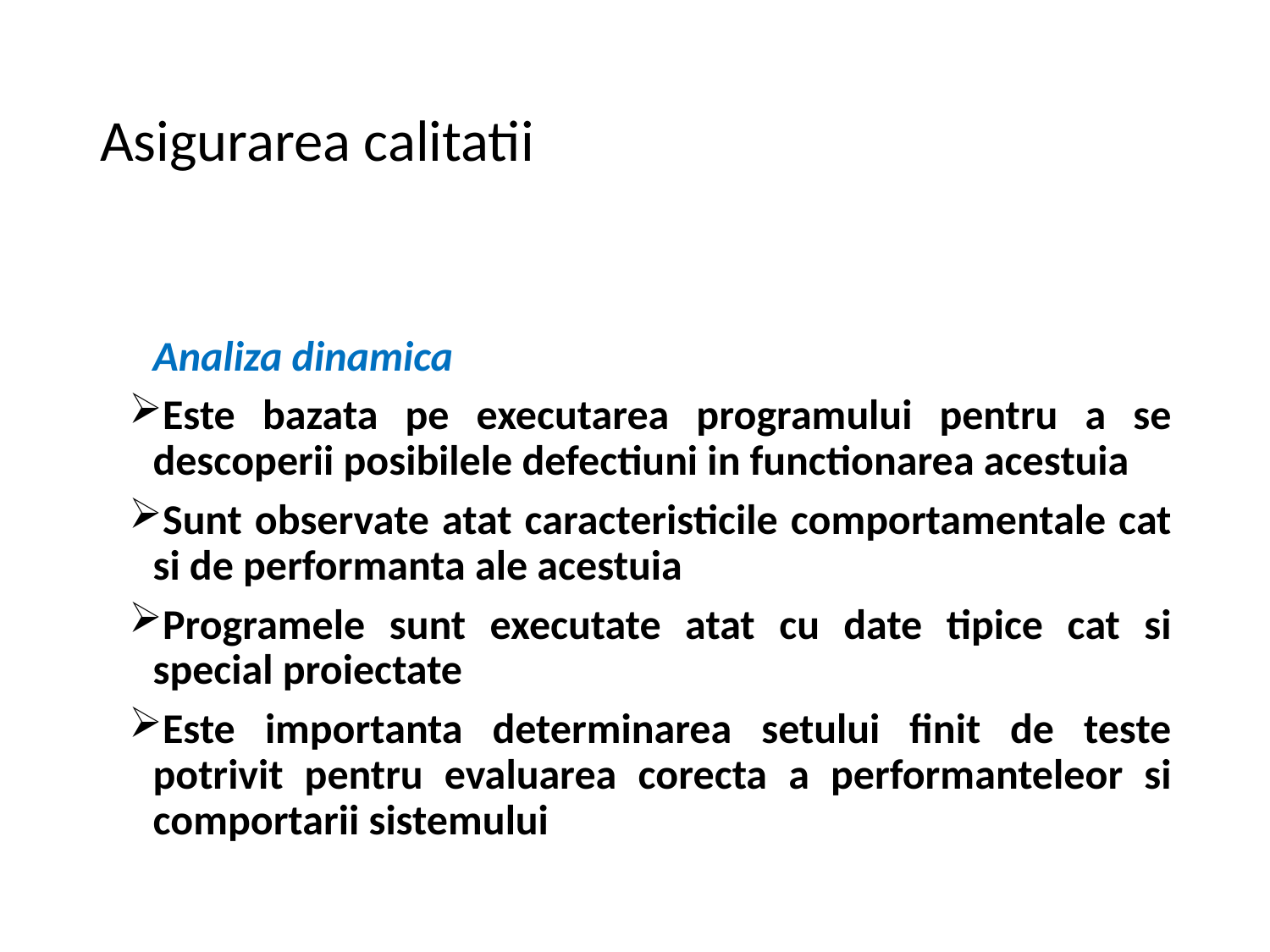

# Asigurarea calitatii
	Analiza dinamica
Este bazata pe executarea programului pentru a se descoperii posibilele defectiuni in functionarea acestuia
Sunt observate atat caracteristicile comportamentale cat si de performanta ale acestuia
Programele sunt executate atat cu date tipice cat si special proiectate
Este importanta determinarea setului finit de teste potrivit pentru evaluarea corecta a performanteleor si comportarii sistemului